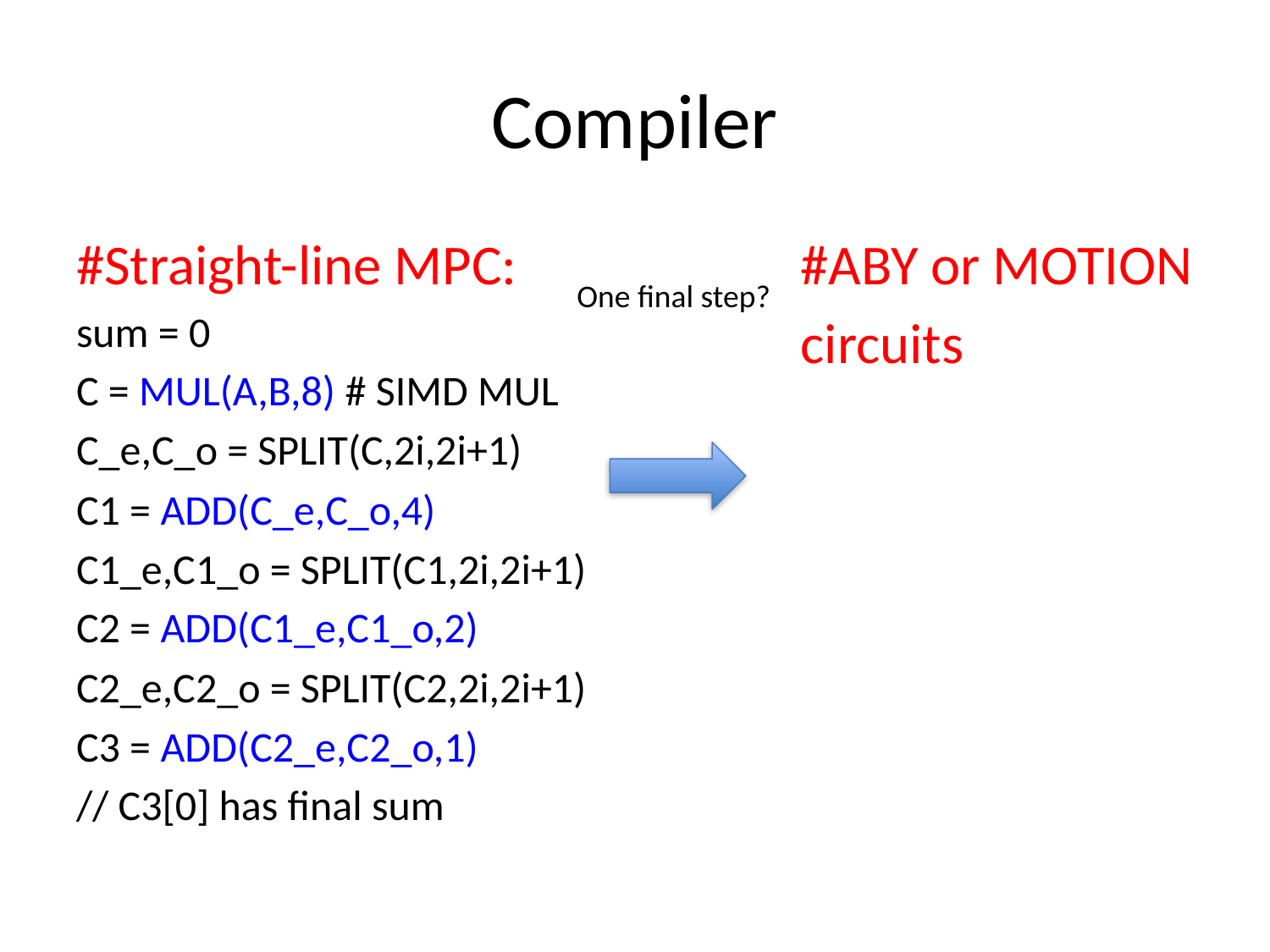

# Compiler
#Straight-line MPC:
sum = 0
C = MUL(A,B,8) # SIMD MUL
C_e,C_o = SPLIT(C,2i,2i+1)
C1 = ADD(C_e,C_o,4)
C1_e,C1_o = SPLIT(C1,2i,2i+1)
C2 = ADD(C1_e,C1_o,2)
C2_e,C2_o = SPLIT(C2,2i,2i+1)
C3 = ADD(C2_e,C2_o,1)
// C3[0] has final sum

#ABY or MOTION
circuits
One final step?